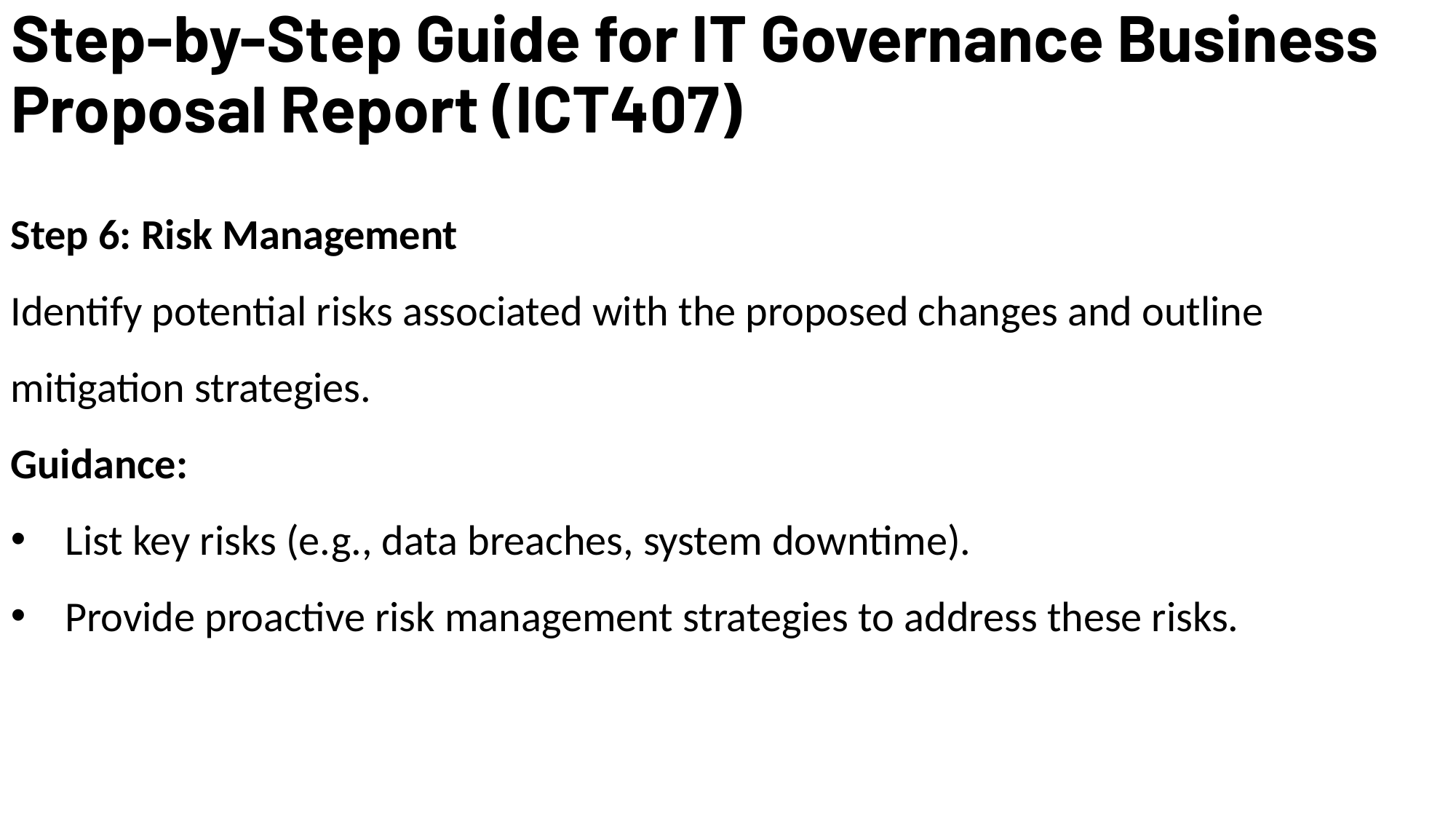

# Step-by-Step Guide for IT Governance Business Proposal Report (ICT407)
Step 6: Risk Management
Identify potential risks associated with the proposed changes and outline mitigation strategies.
Guidance:
List key risks (e.g., data breaches, system downtime).
Provide proactive risk management strategies to address these risks.